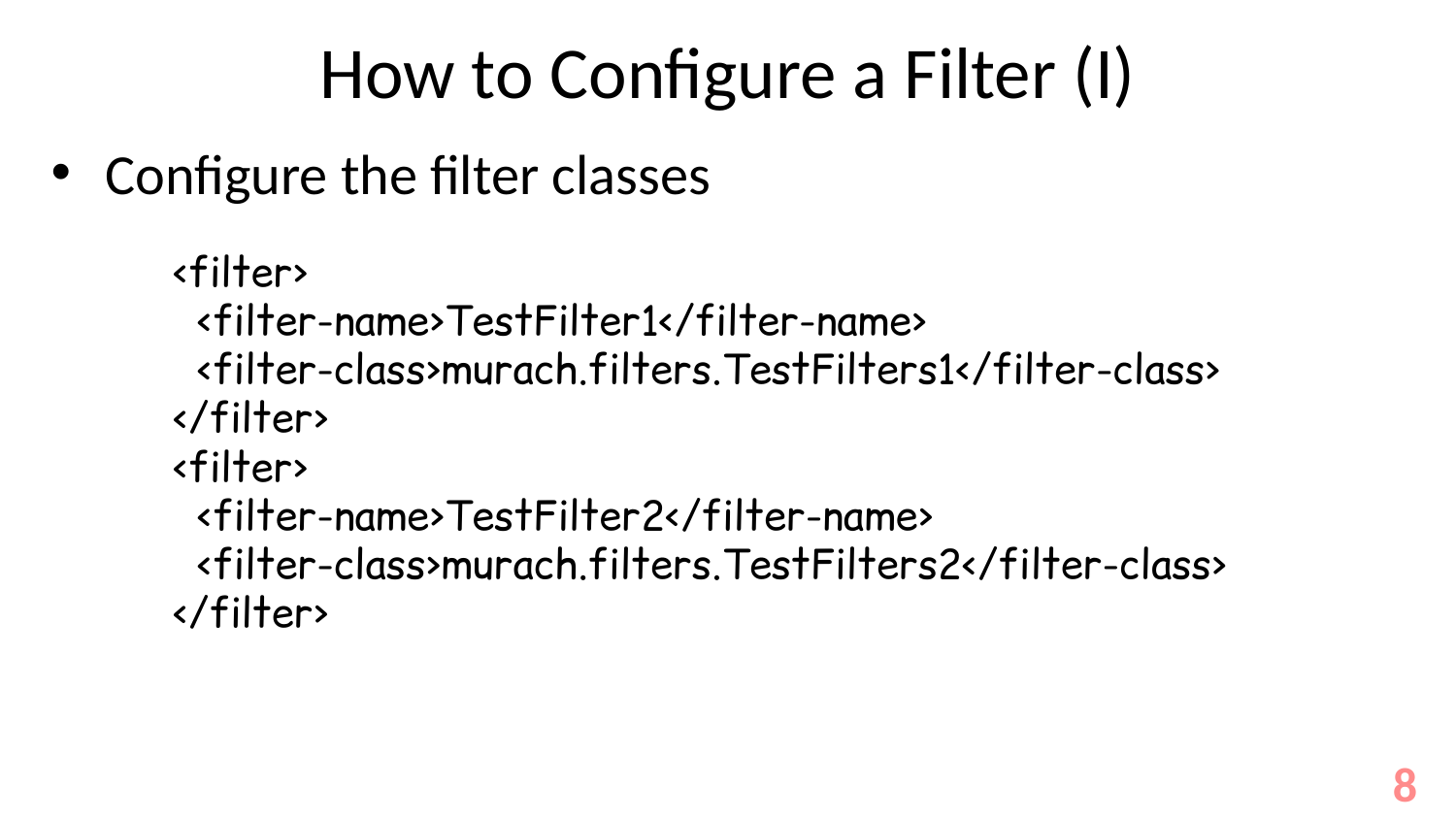

# How to Configure a Filter (I)
Configure the filter classes
<filter>
  <filter-name>TestFilter1</filter-name> 
  <filter-class>murach.filters.TestFilters1</filter-class>
</filter>
<filter>
  <filter-name>TestFilter2</filter-name> 
  <filter-class>murach.filters.TestFilters2</filter-class>
</filter>
8